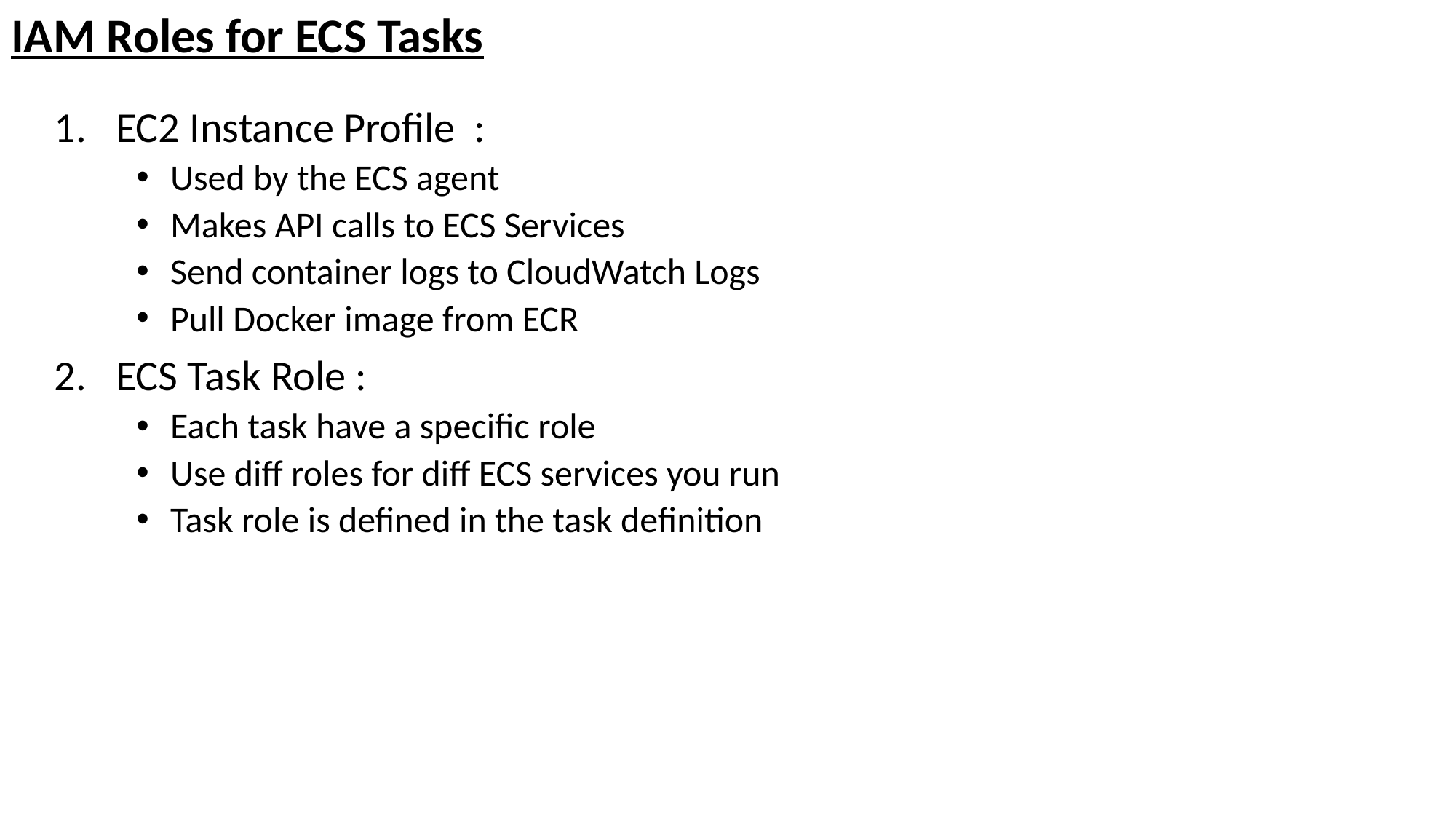

# IAM Roles for ECS Tasks
EC2 Instance Profile  :
Used by the ECS agent
Makes API calls to ECS Services
Send container logs to CloudWatch Logs
Pull Docker image from ECR
ECS Task Role :
Each task have a specific role
Use diff roles for diff ECS services you run
Task role is defined in the task definition